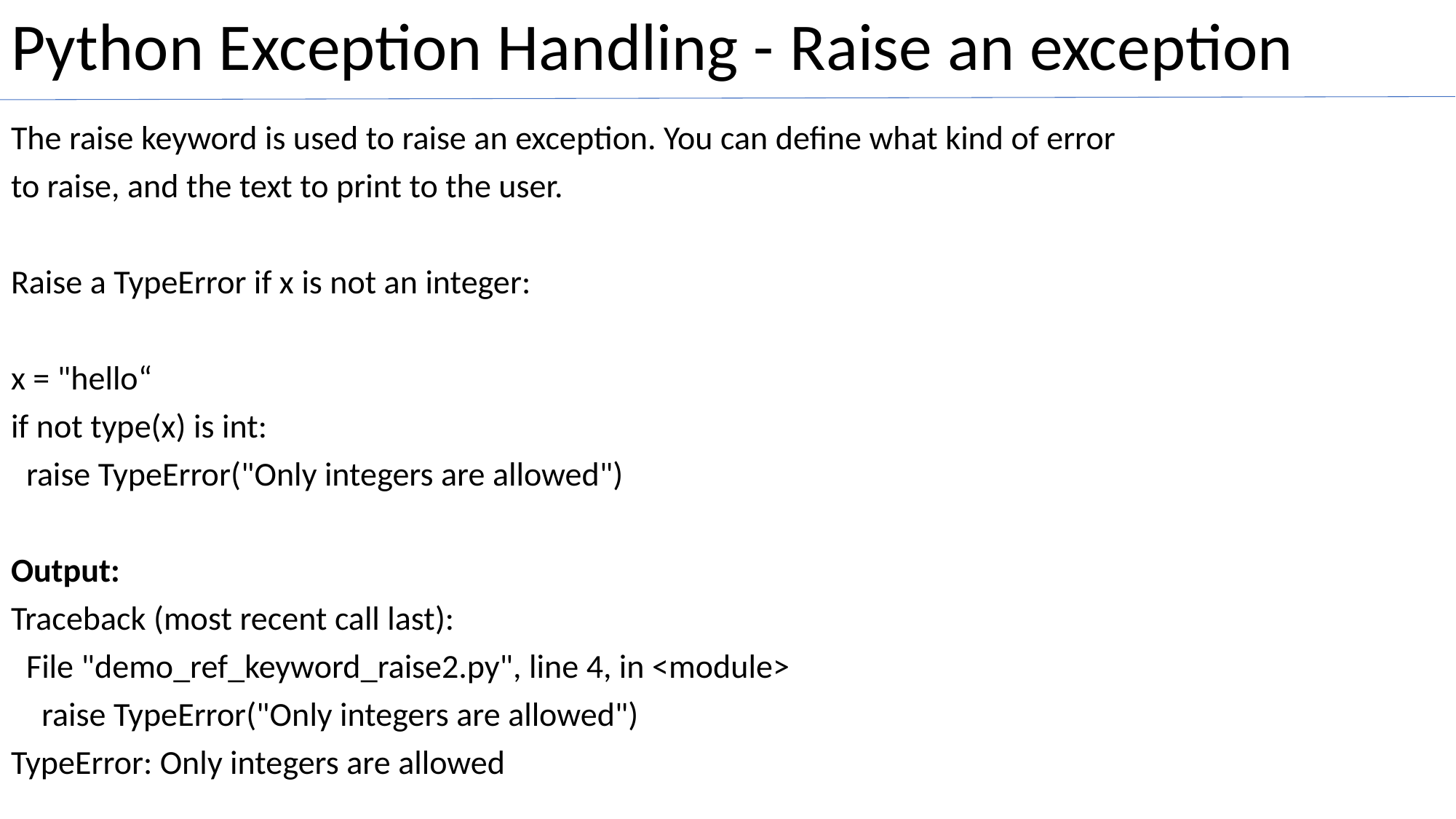

# Python Exception Handling - Raise an exception
The raise keyword is used to raise an exception. You can define what kind of error
to raise, and the text to print to the user.

Raise a TypeError if x is not an integer:

x = "hello“
if not type(x) is int:
  raise TypeError("Only integers are allowed")

Output:
Traceback (most recent call last):
  File "demo_ref_keyword_raise2.py", line 4, in <module>
    raise TypeError("Only integers are allowed")
TypeError: Only integers are allowed